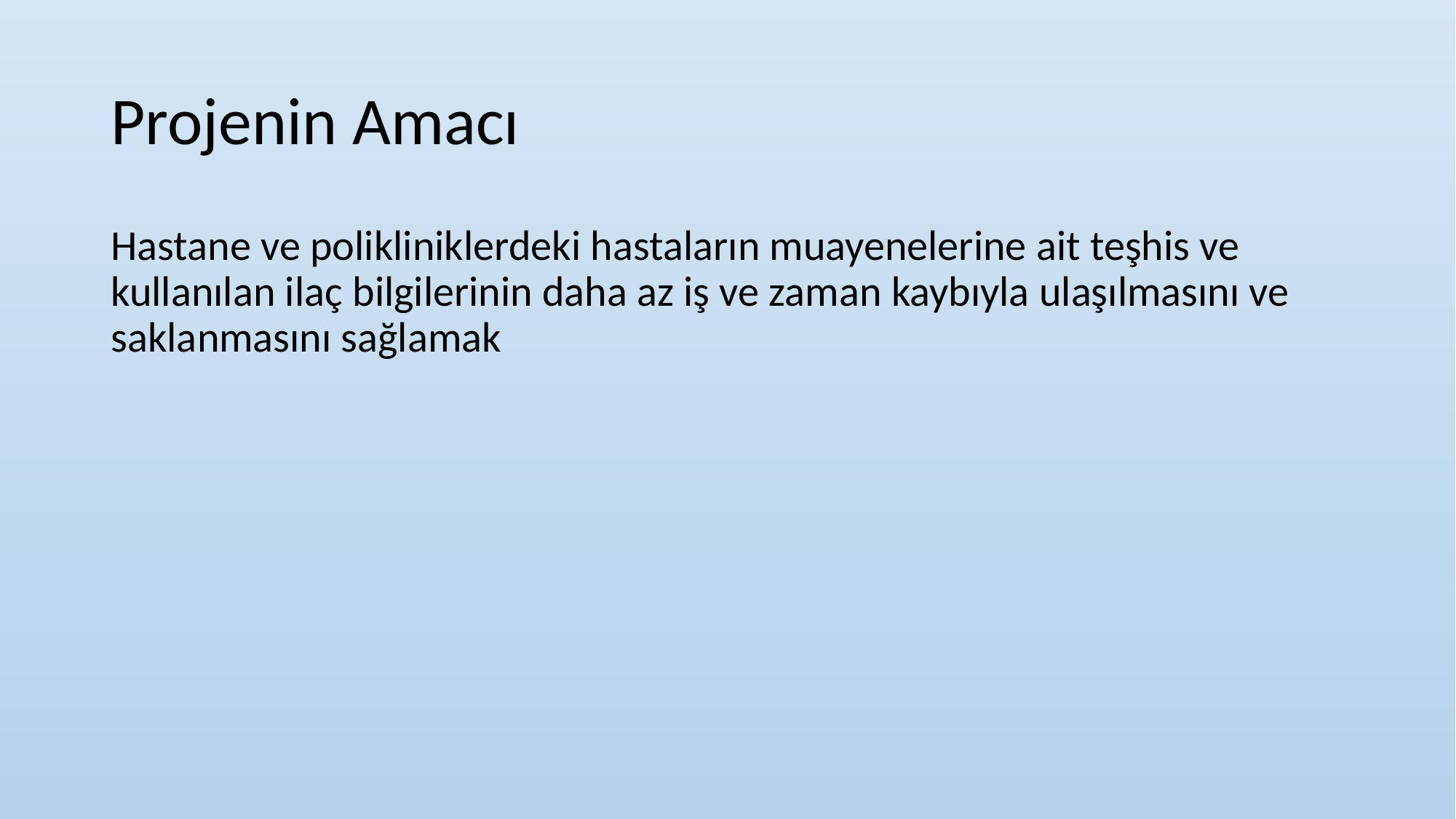

# Projenin Amacı
Hastane ve polikliniklerdeki hastaların muayenelerine ait teşhis ve kullanılan ilaç bilgilerinin daha az iş ve zaman kaybıyla ulaşılmasını ve saklanmasını sağlamak